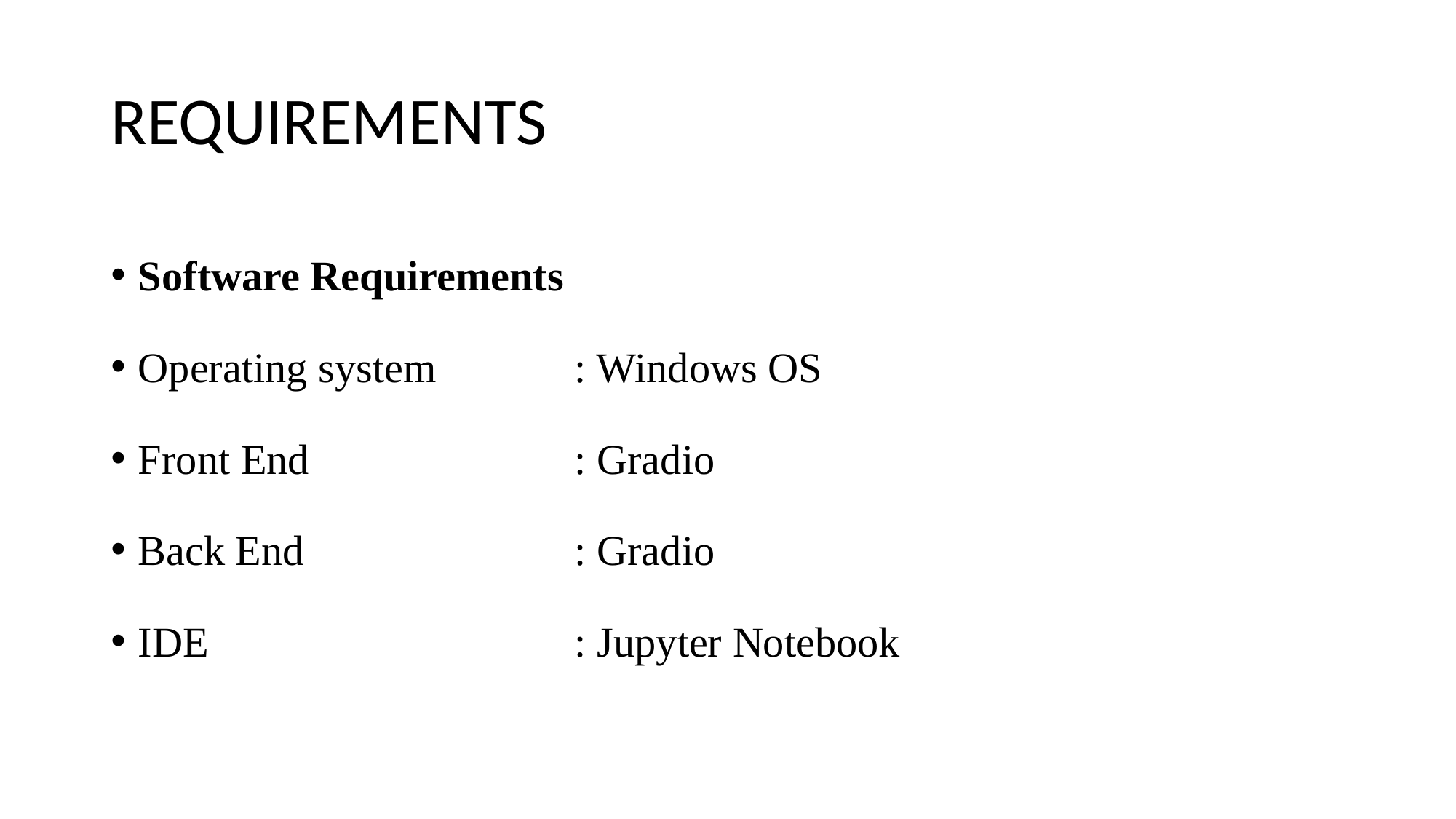

# REQUIREMENTS
Software Requirements
Operating system		: Windows OS
Front End          		: Gradio
Back End           		: Gradio
IDE				: Jupyter Notebook